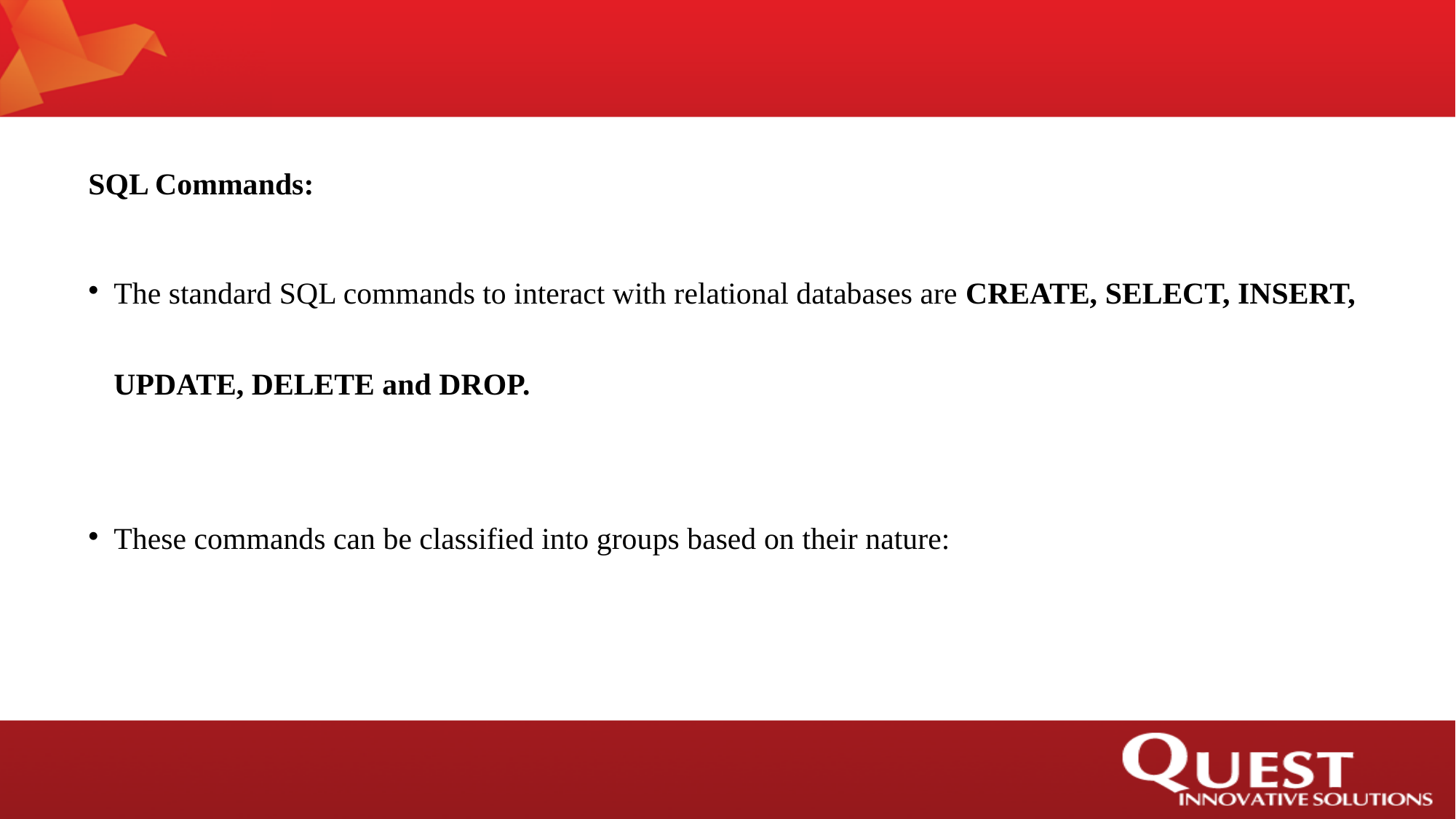

SQL Commands:
The standard SQL commands to interact with relational databases are CREATE, SELECT, INSERT, UPDATE, DELETE and DROP.

These commands can be classified into groups based on their nature: